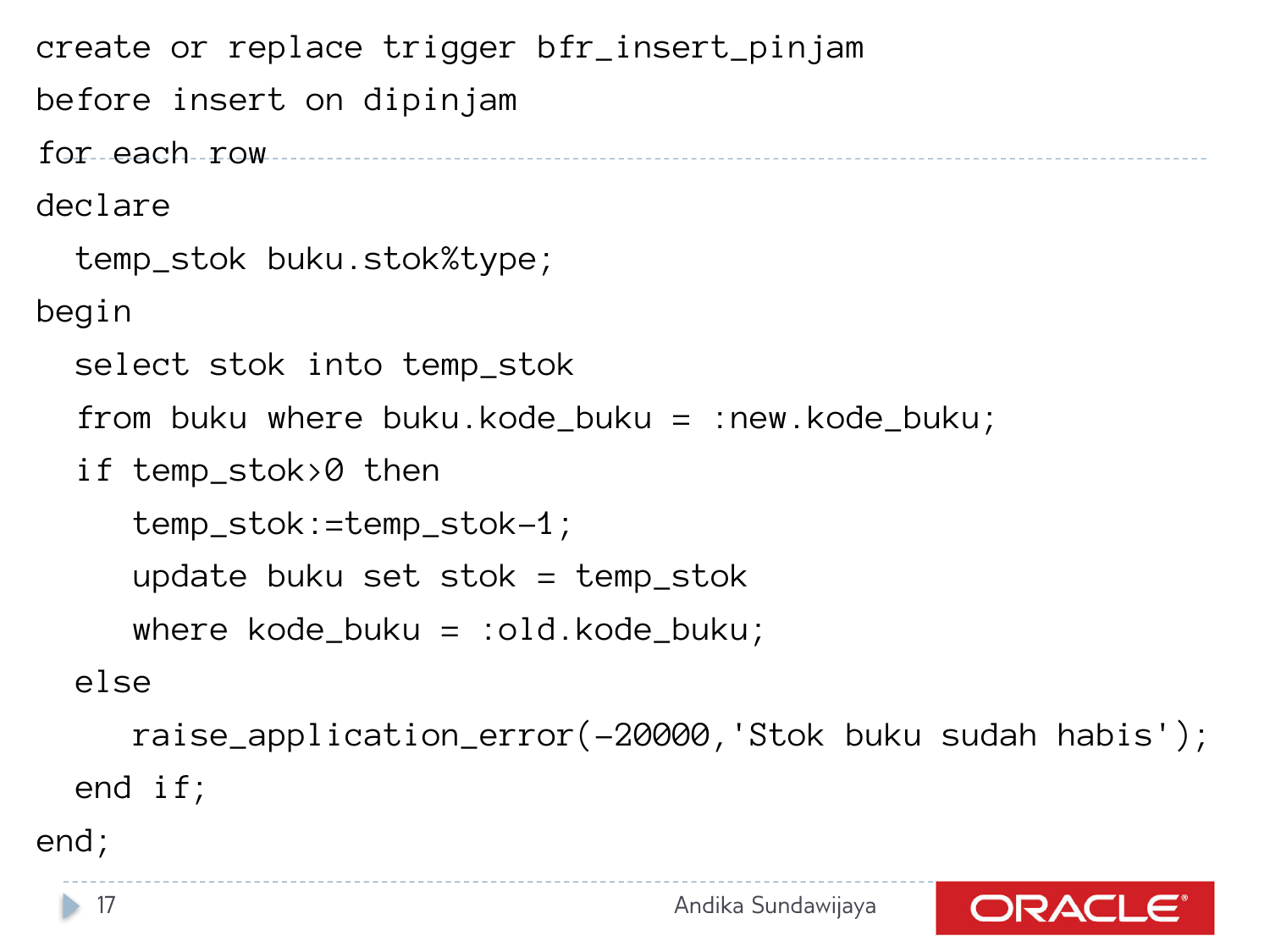

create or replace trigger bfr_insert_pinjam
before insert on dipinjam
for each row
declare
  temp_stok buku.stok%type;
begin
  select stok into temp_stok
  from buku where buku.kode_buku = :new.kode_buku;
  if temp_stok>0 then
     temp_stok:=temp_stok-1;
     update buku set stok = temp_stok
     where kode_buku = :old.kode_buku;
  else
     raise_application_error(-20000,'Stok buku sudah habis');
  end if;
end;
17
Andika Sundawijaya